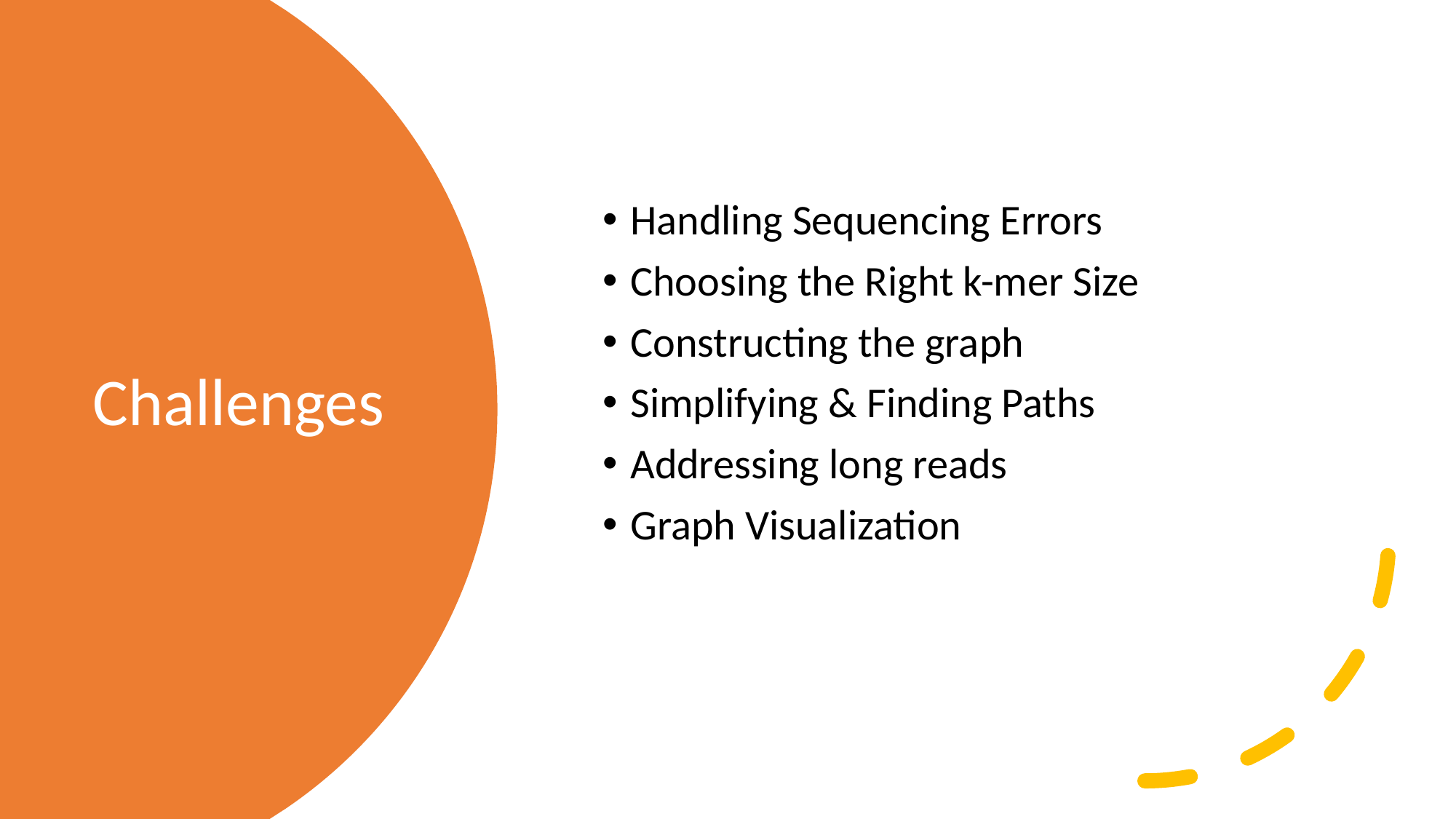

Handling Sequencing Errors
Choosing the Right k-mer Size
Constructing the graph
Simplifying & Finding Paths
Addressing long reads
Graph Visualization

# Challenges